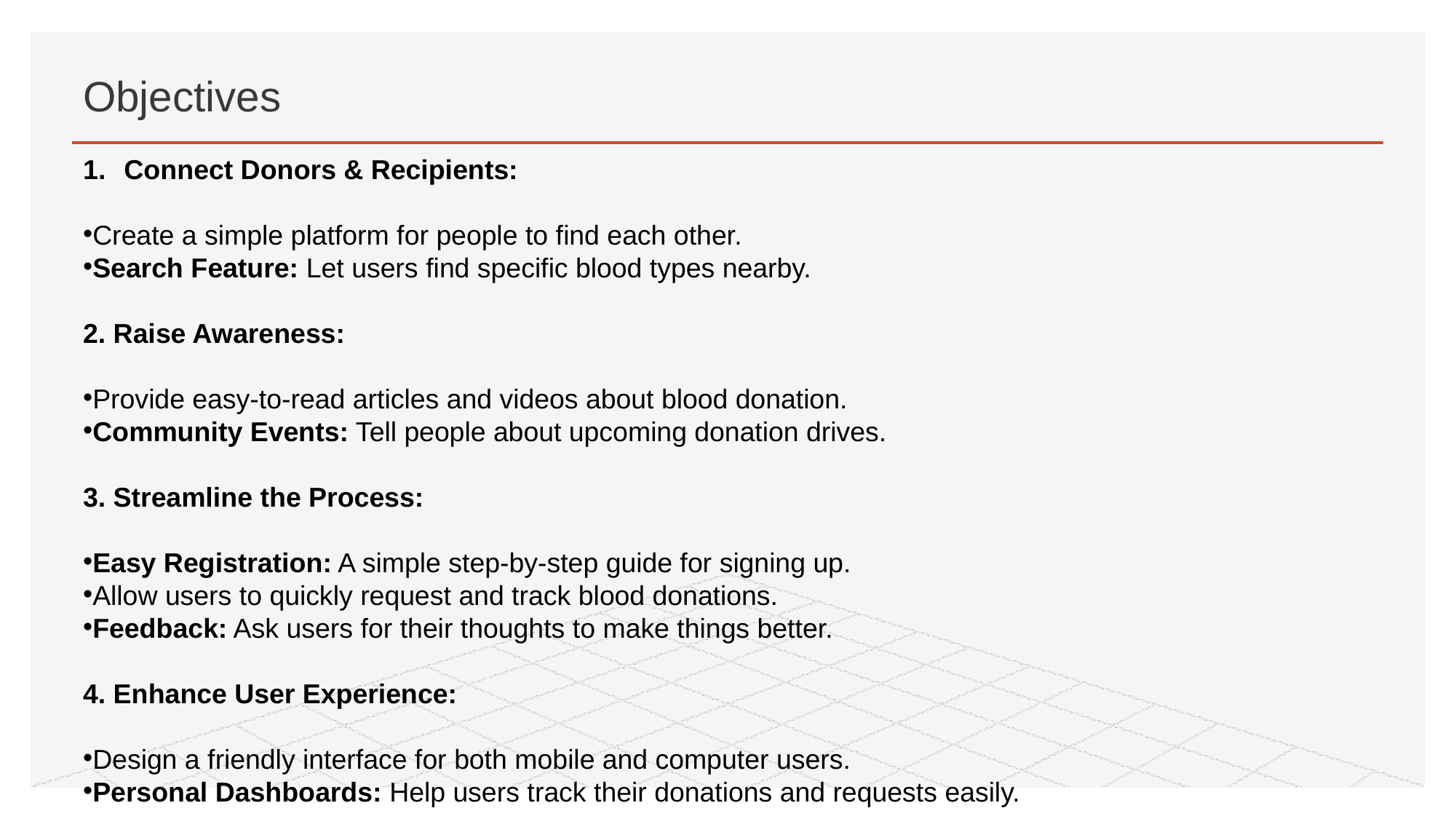

# Objectives
Connect Donors & Recipients:

Create a simple platform for people to find each other.
Search Feature: Let users find specific blood types nearby.

2. Raise Awareness:

Provide easy-to-read articles and videos about blood donation.
Community Events: Tell people about upcoming donation drives.

3. Streamline the Process:

Easy Registration: A simple step-by-step guide for signing up.
Allow users to quickly request and track blood donations.
Feedback: Ask users for their thoughts to make things better.

4. Enhance User Experience:

Design a friendly interface for both mobile and computer users.
Personal Dashboards: Help users track their donations and requests easily.